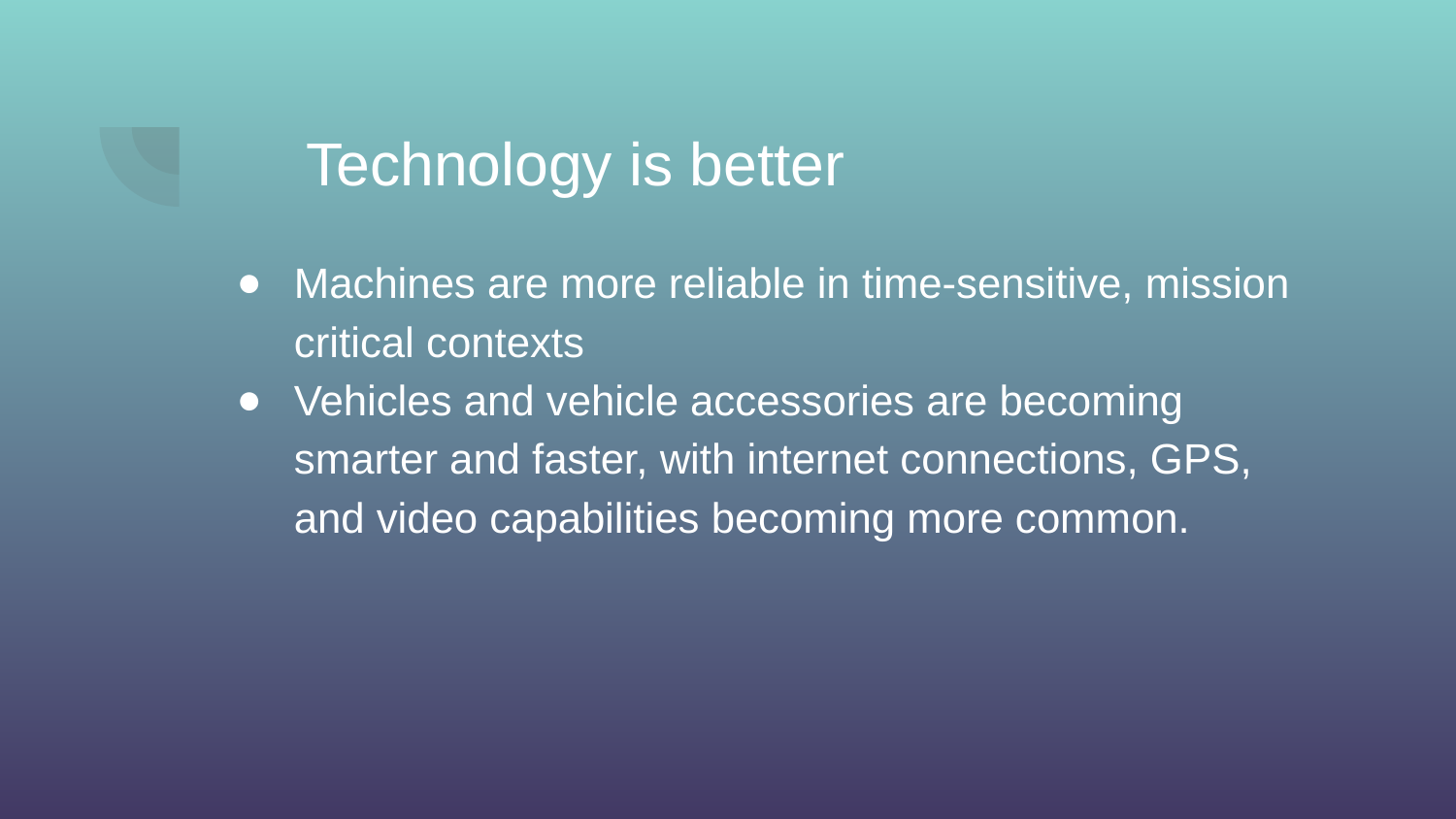

# Technology is better
Machines are more reliable in time-sensitive, mission critical contexts
Vehicles and vehicle accessories are becoming smarter and faster, with internet connections, GPS, and video capabilities becoming more common.